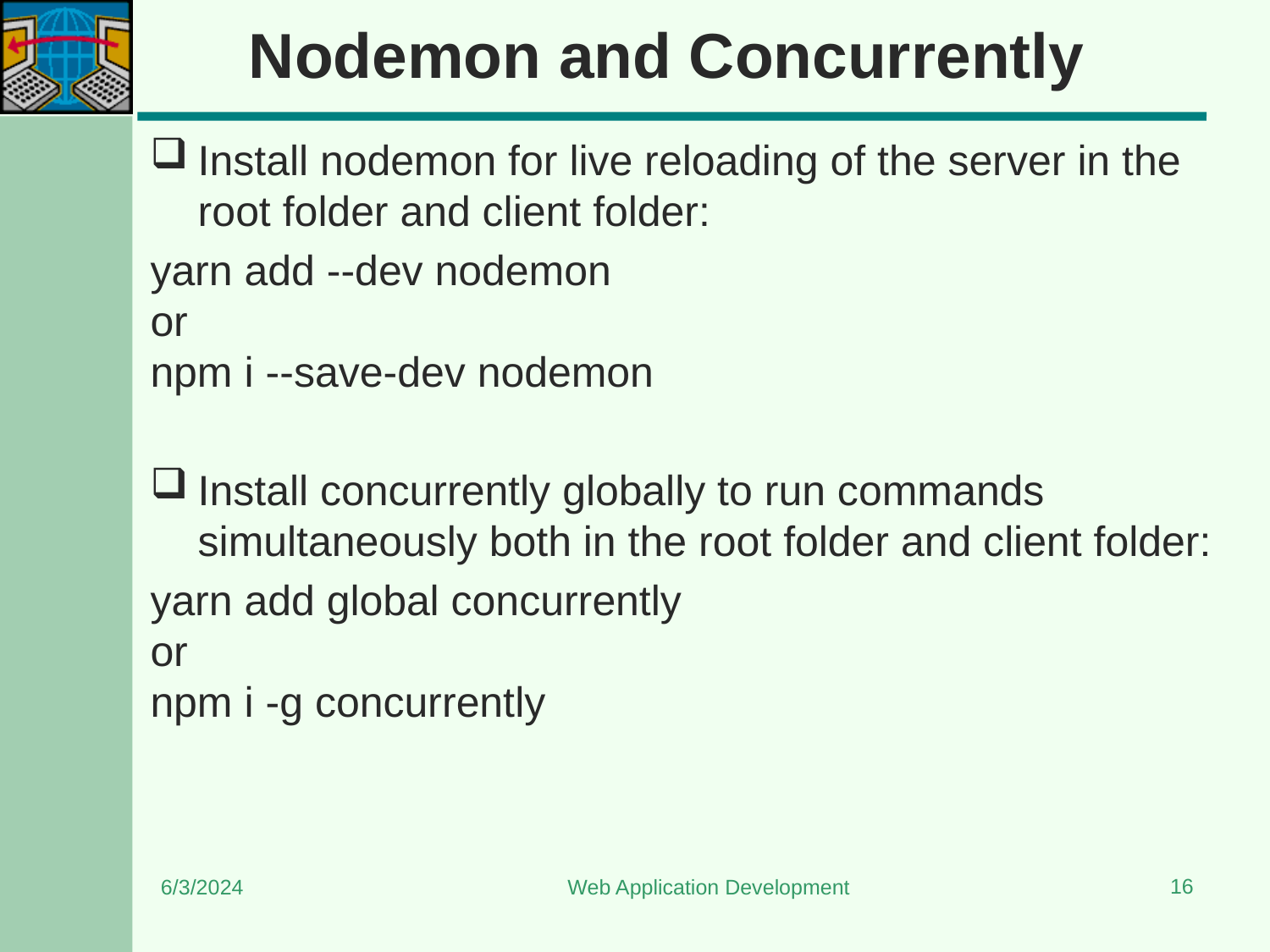

# Nodemon and Concurrently
Install nodemon for live reloading of the server in the root folder and client folder:
yarn add --dev nodemon
or
npm i --save-dev nodemon

Install concurrently globally to run commands simultaneously both in the root folder and client folder:
yarn add global concurrently
or
npm i -g concurrently

16
6/3/2024
Web Application Development